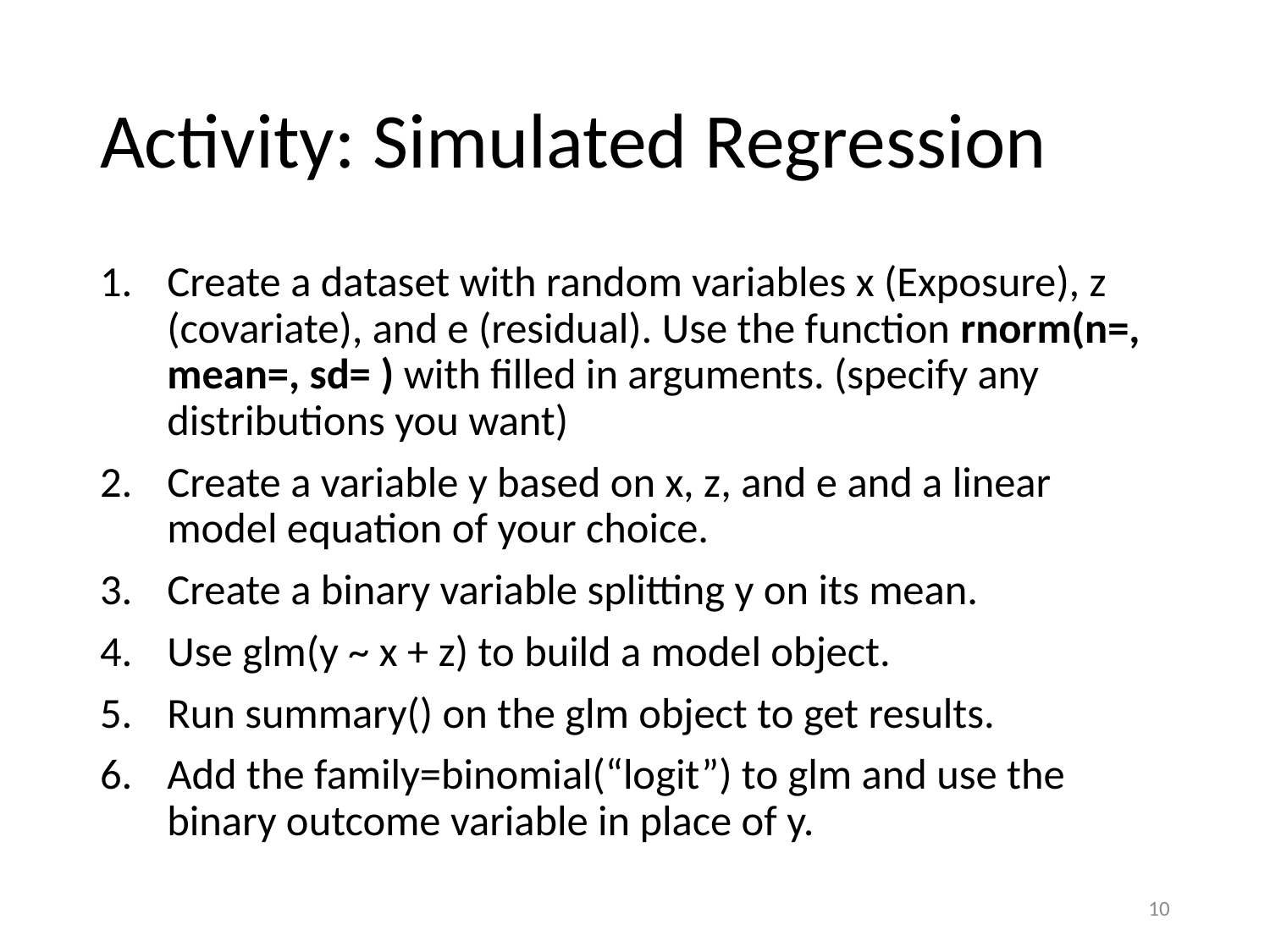

# Activity: Simulated Regression
Create a dataset with random variables x (Exposure), z (covariate), and e (residual). Use the function rnorm(n=, mean=, sd= ) with filled in arguments. (specify any distributions you want)
Create a variable y based on x, z, and e and a linear model equation of your choice.
Create a binary variable splitting y on its mean.
Use glm(y ~ x + z) to build a model object.
Run summary() on the glm object to get results.
Add the family=binomial(“logit”) to glm and use the binary outcome variable in place of y.
10